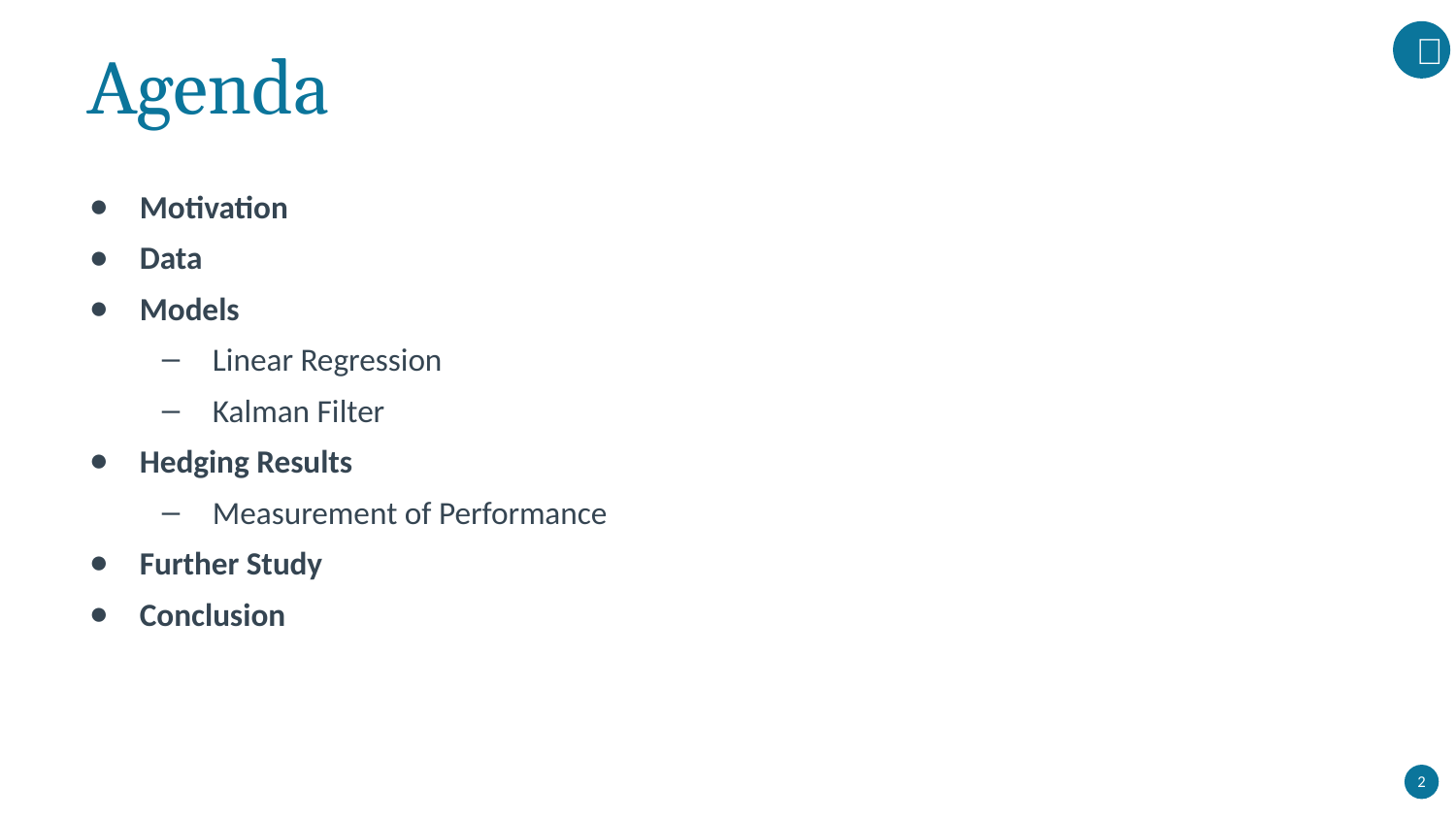

# Agenda
Motivation
Data
Models
Linear Regression
Kalman Filter
Hedging Results
Measurement of Performance
Further Study
Conclusion
2